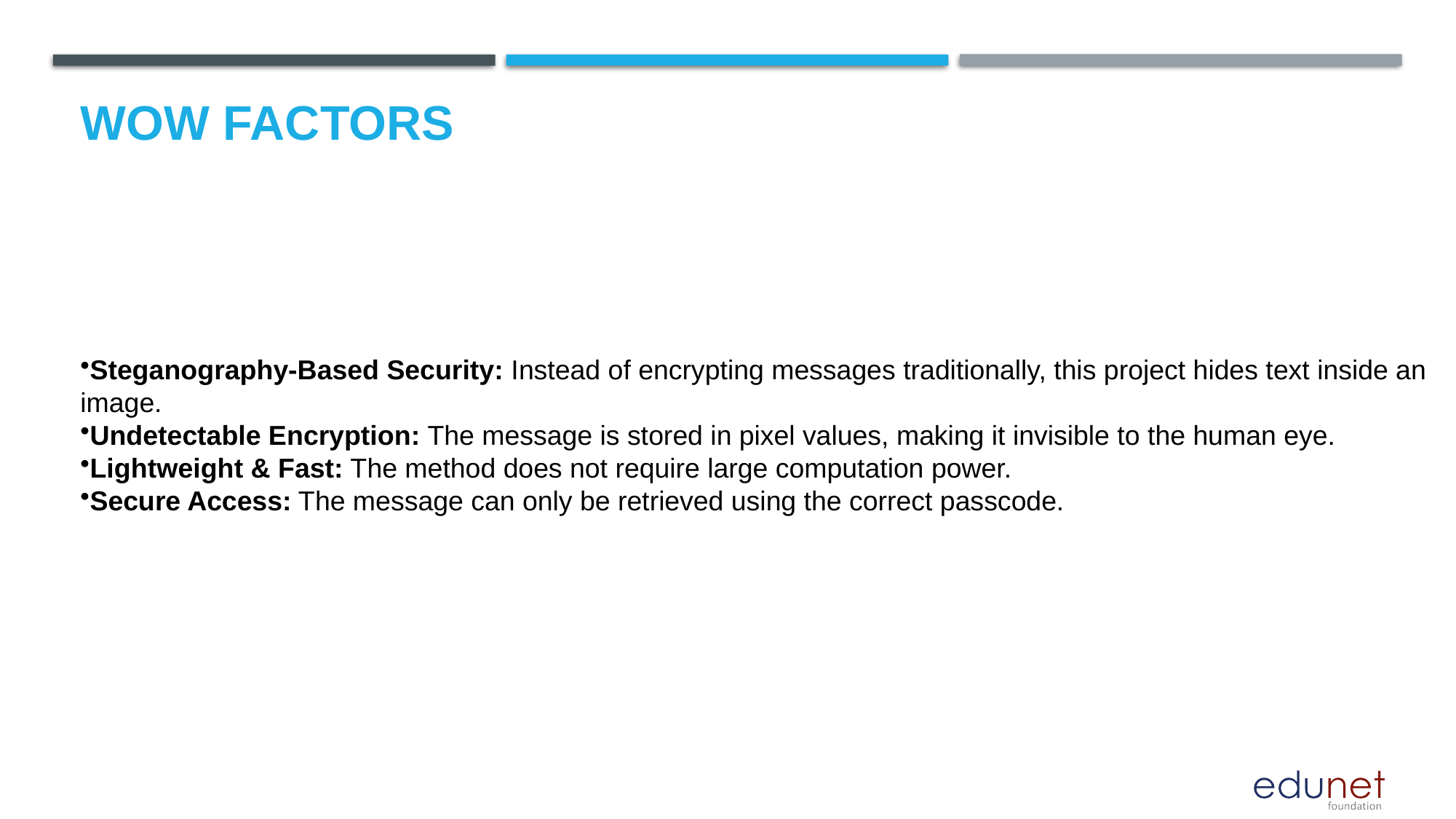

# Wow factors
Steganography-Based Security: Instead of encrypting messages traditionally, this project hides text inside an image.
Undetectable Encryption: The message is stored in pixel values, making it invisible to the human eye.
Lightweight & Fast: The method does not require large computation power.
Secure Access: The message can only be retrieved using the correct passcode.